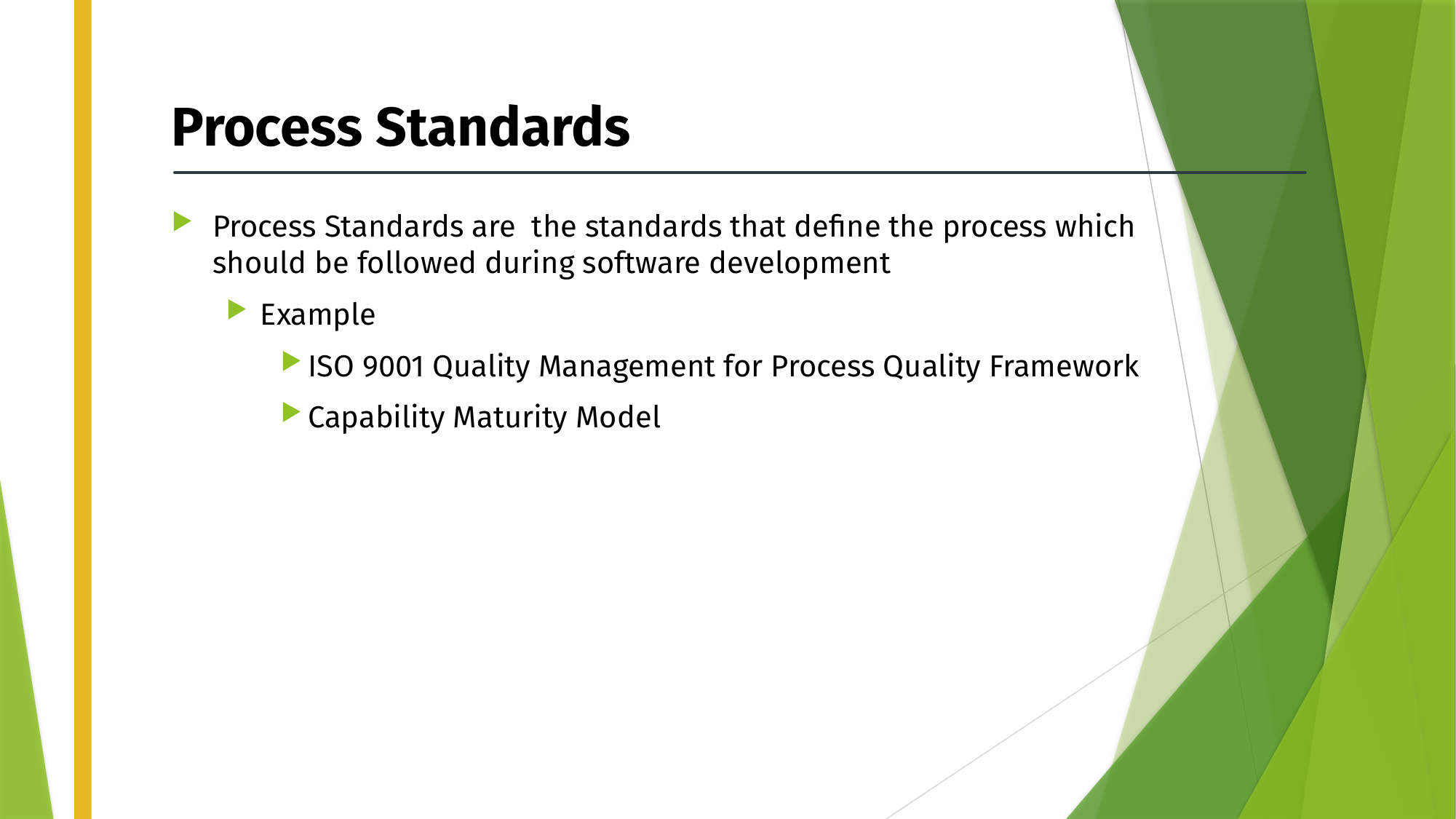

# Process Standards
Process Standards are  the standards that define the process which should be followed during software development
Example
ISO 9001 Quality Management for Process Quality Framework
Capability Maturity Model